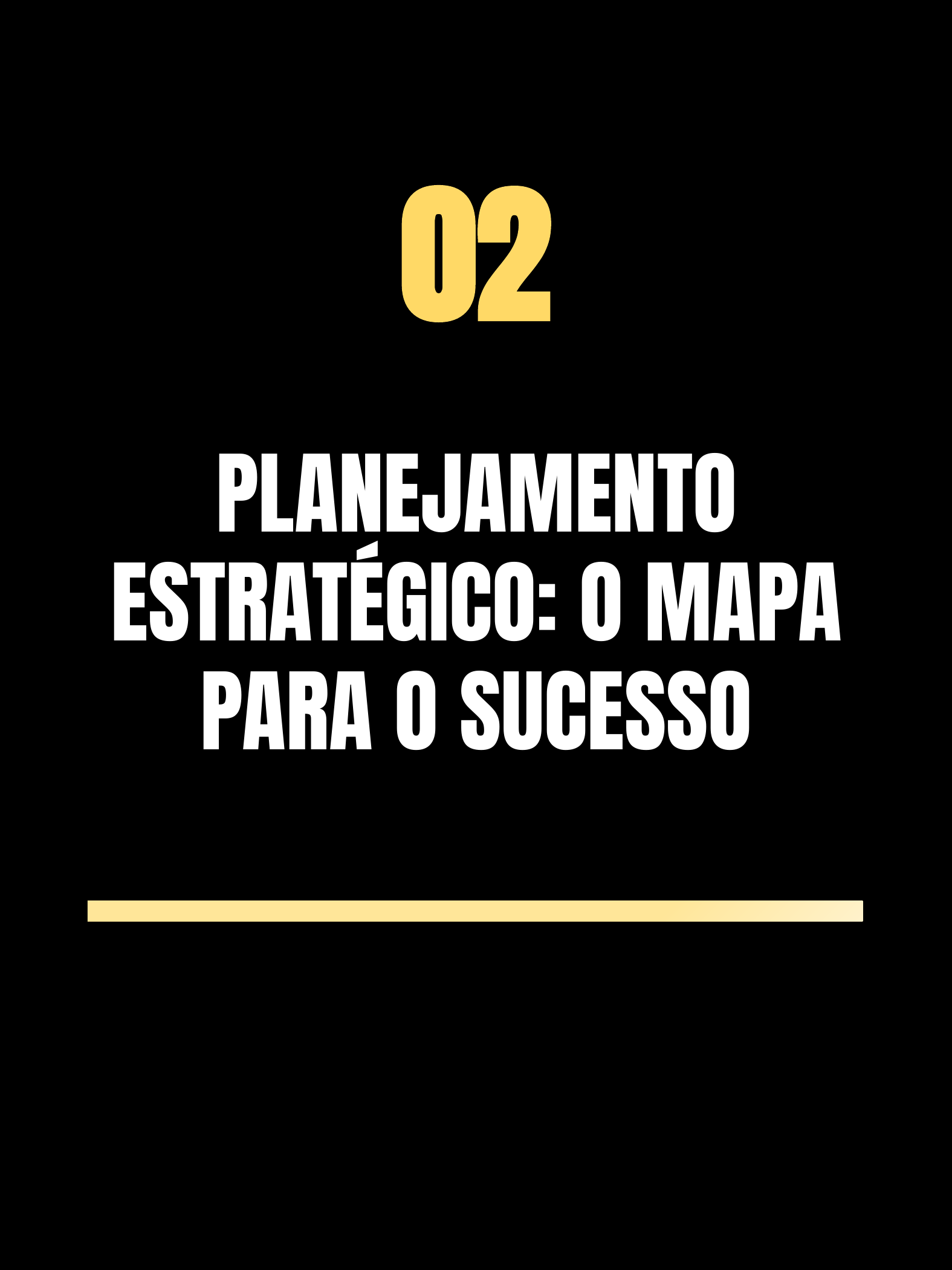

02
PLANEJAMENTO ESTRATÉGICO: O MAPA PARA O SUCESSO

Renda Extra Descomplicada
6